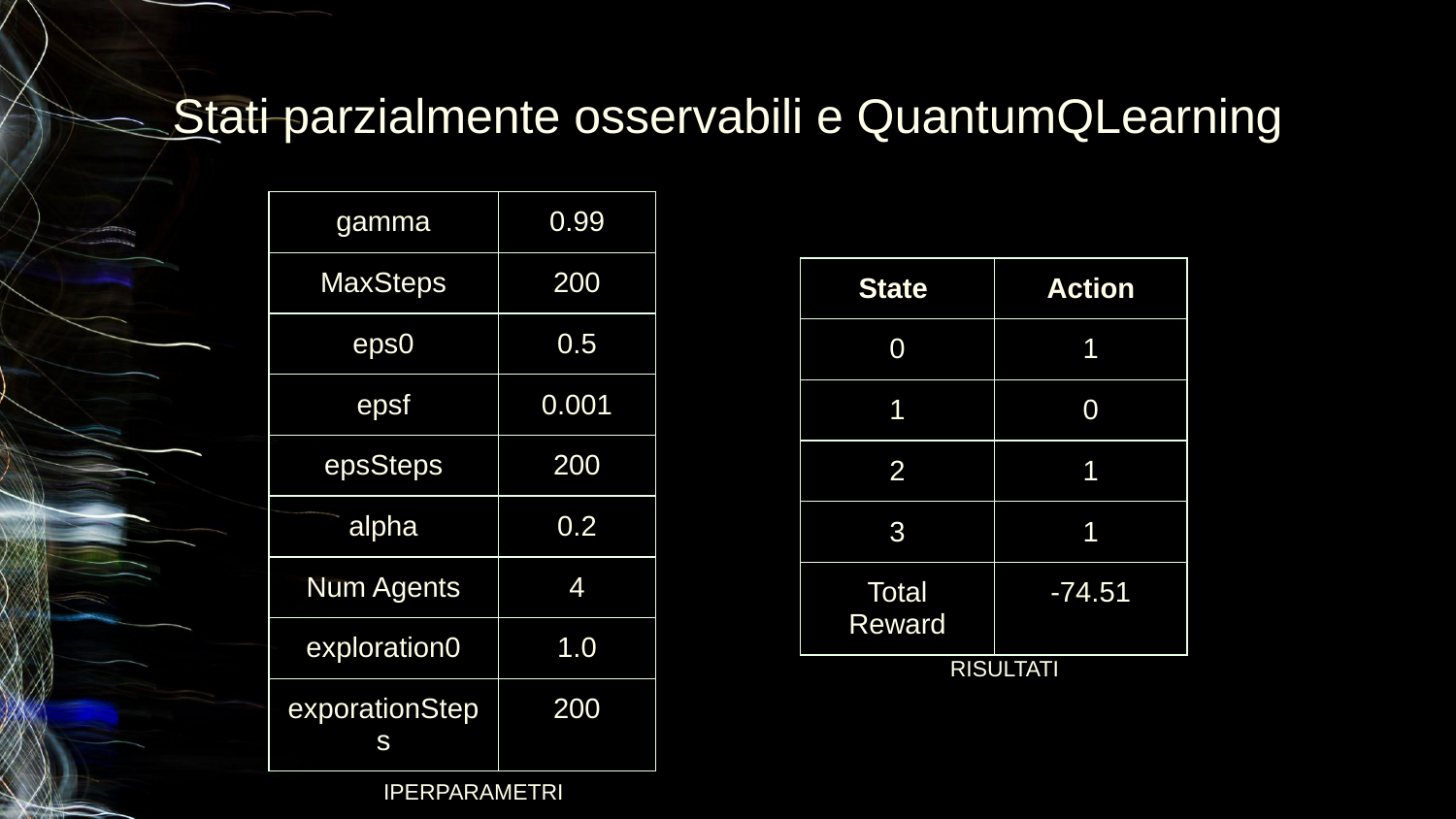

# Stati parzialmente osservabili e QuantumQLearning
| gamma | 0.99 |
| --- | --- |
| MaxSteps | 200 |
| eps0 | 0.5 |
| epsf | 0.001 |
| epsSteps | 200 |
| alpha | 0.2 |
| Num Agents | 4 |
| exploration0 | 1.0 |
| exporationSteps | 200 |
| State | Action |
| --- | --- |
| 0 | 1 |
| 1 | 0 |
| 2 | 1 |
| 3 | 1 |
| Total Reward | -74.51 |
RISULTATI
IPERPARAMETRI